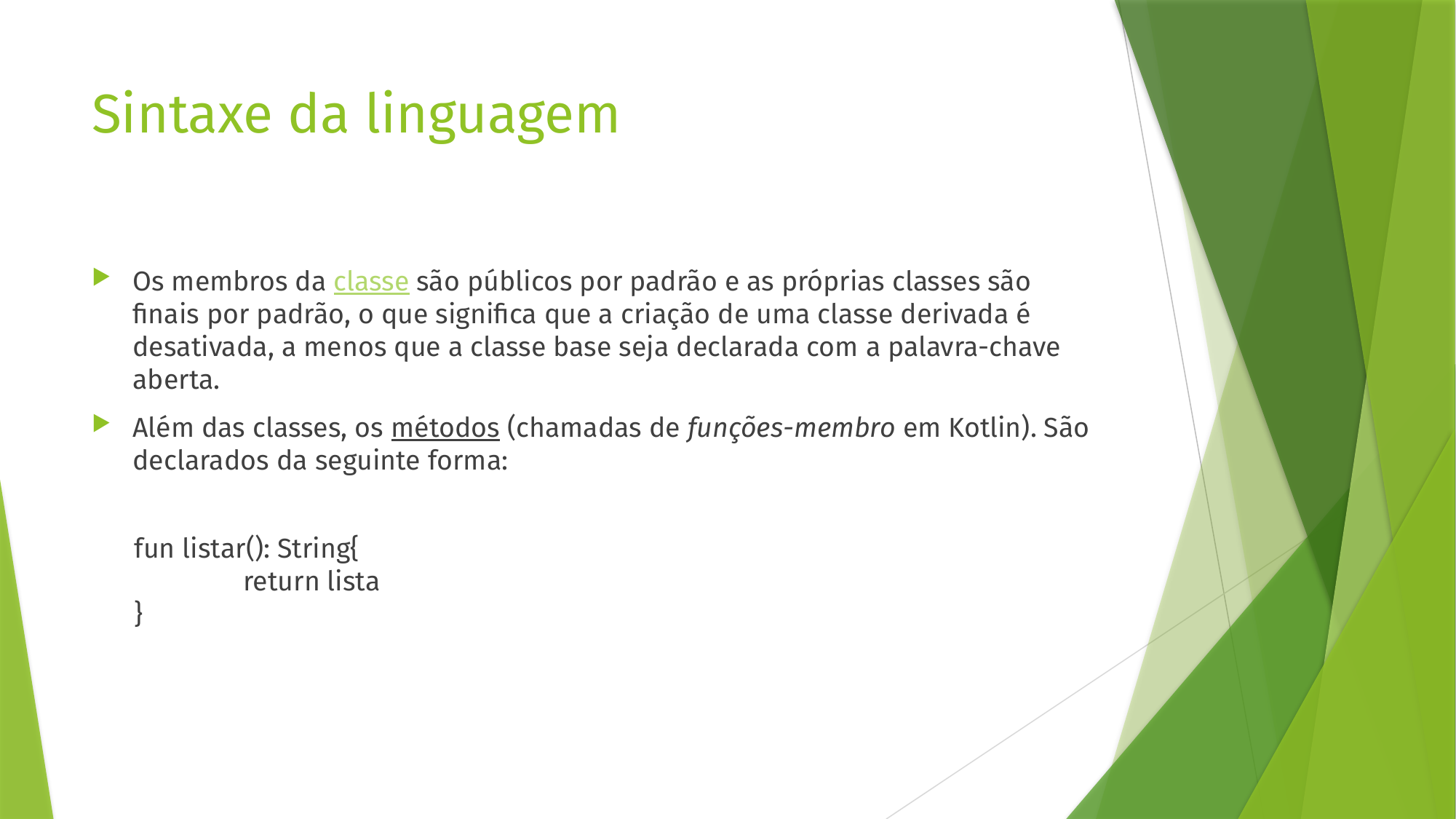

# Sintaxe da linguagem
Os membros da classe são públicos por padrão e as próprias classes são finais por padrão, o que significa que a criação de uma classe derivada é desativada, a menos que a classe base seja declarada com a palavra-chave aberta.
Além das classes, os métodos (chamadas de funções-membro em Kotlin). São declarados da seguinte forma:

fun listar(): String{
	return lista
}